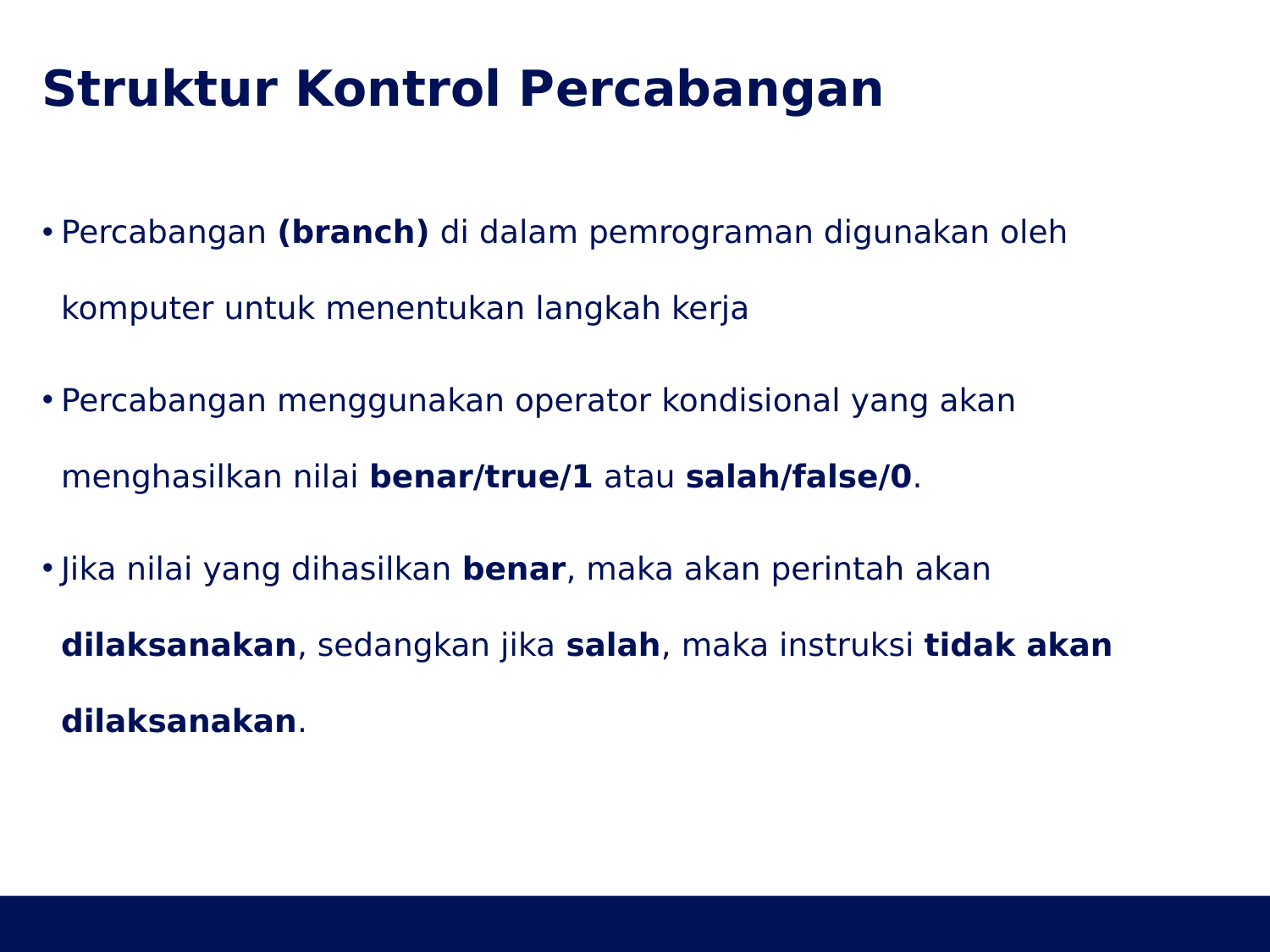

# Struktur Kontrol Percabangan
Percabangan (branch) di dalam pemrograman digunakan oleh komputer untuk menentukan langkah kerja
Percabangan menggunakan operator kondisional yang akan menghasilkan nilai benar/true/1 atau salah/false/0.
Jika nilai yang dihasilkan benar, maka akan perintah akan dilaksanakan, sedangkan jika salah, maka instruksi tidak akan dilaksanakan.